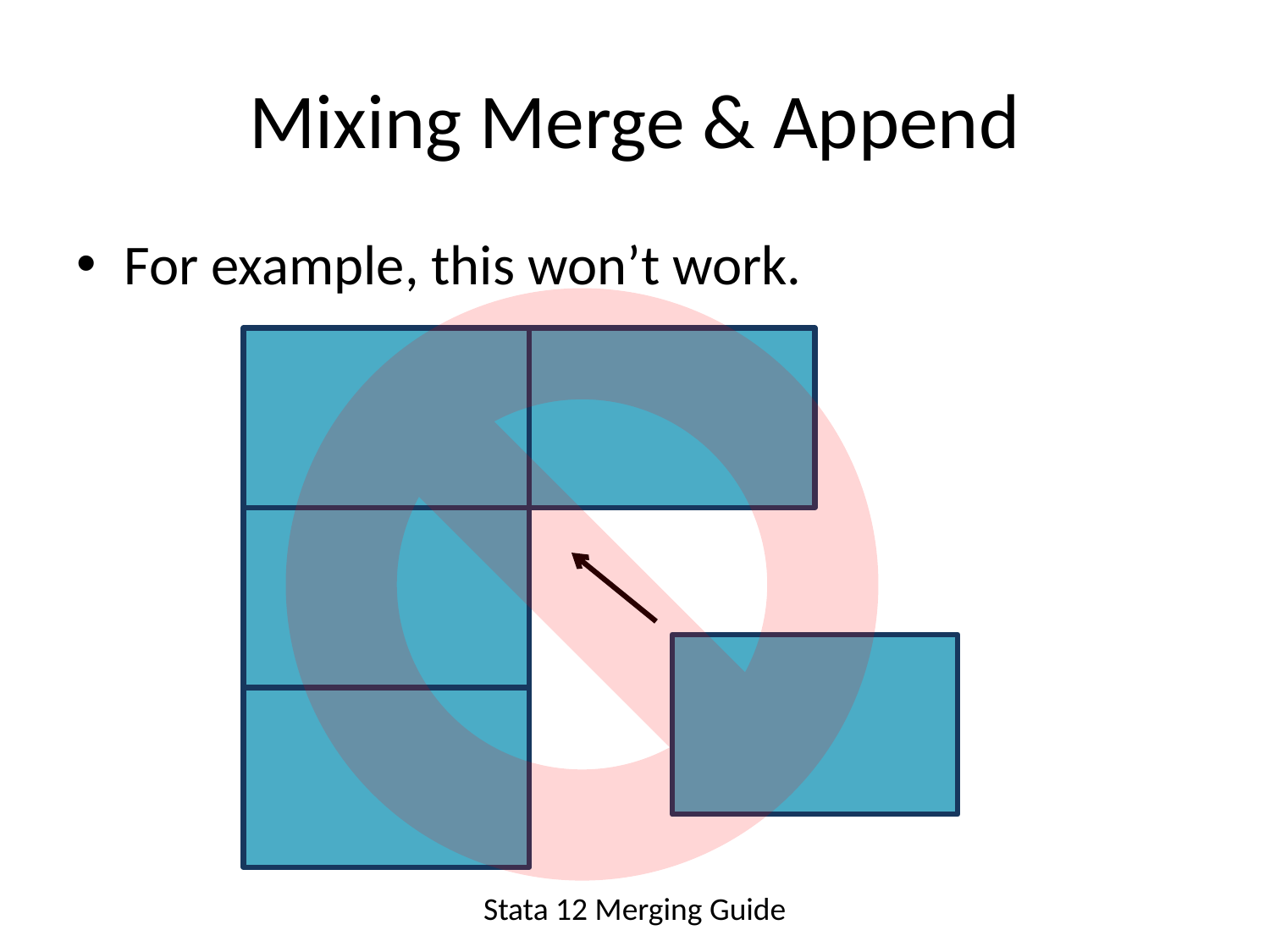

# Mixing Merge & Append
For example, this won’t work.

Stata 12 Merging Guide